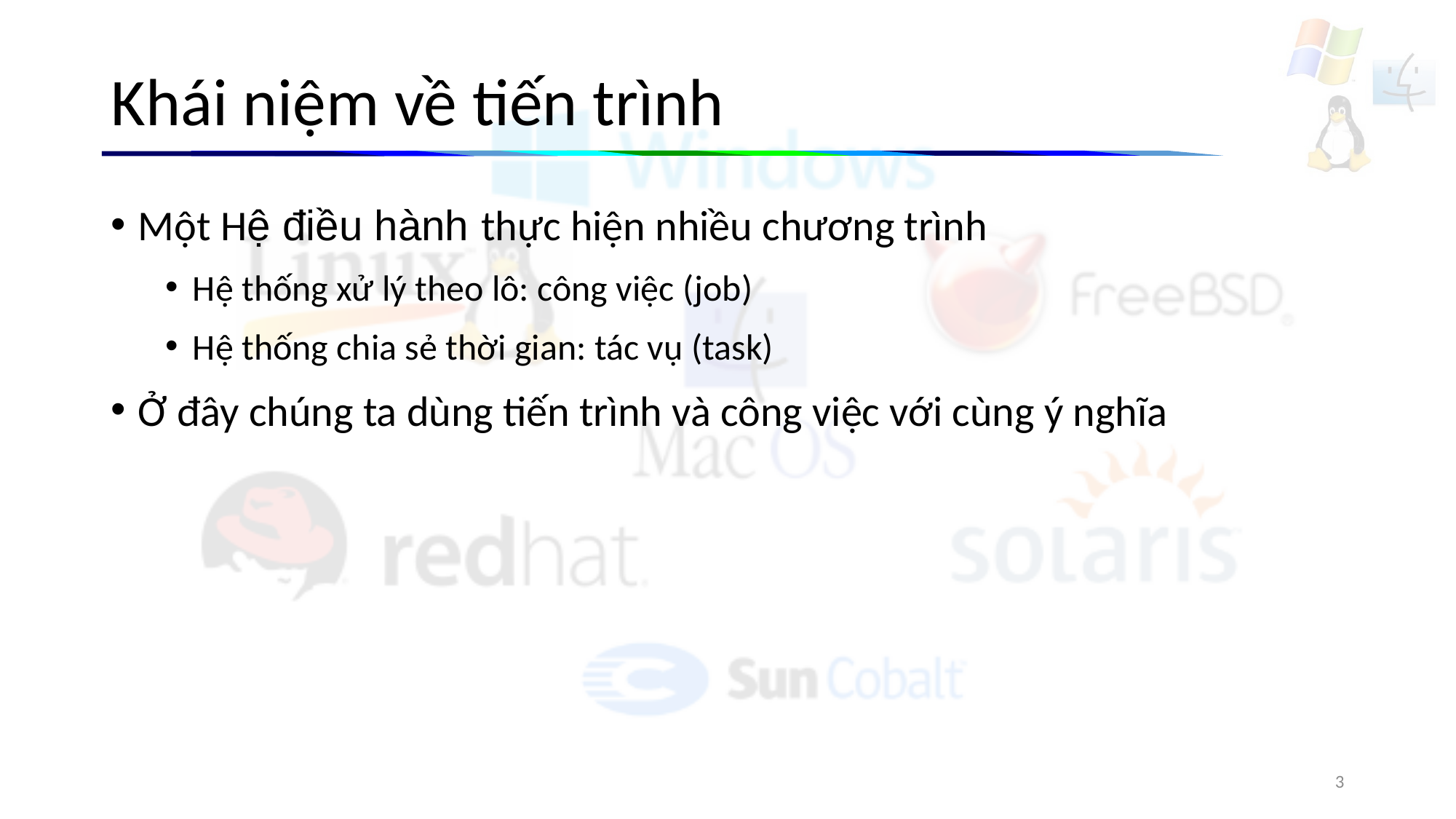

# Khái niệm về tiến trình
Một Hệ điều hành thực hiện nhiều chương trình
Hệ thống xử lý theo lô: công việc (job)
Hệ thống chia sẻ thời gian: tác vụ (task)
Ở đây chúng ta dùng tiến trình và công việc với cùng ý nghĩa
3